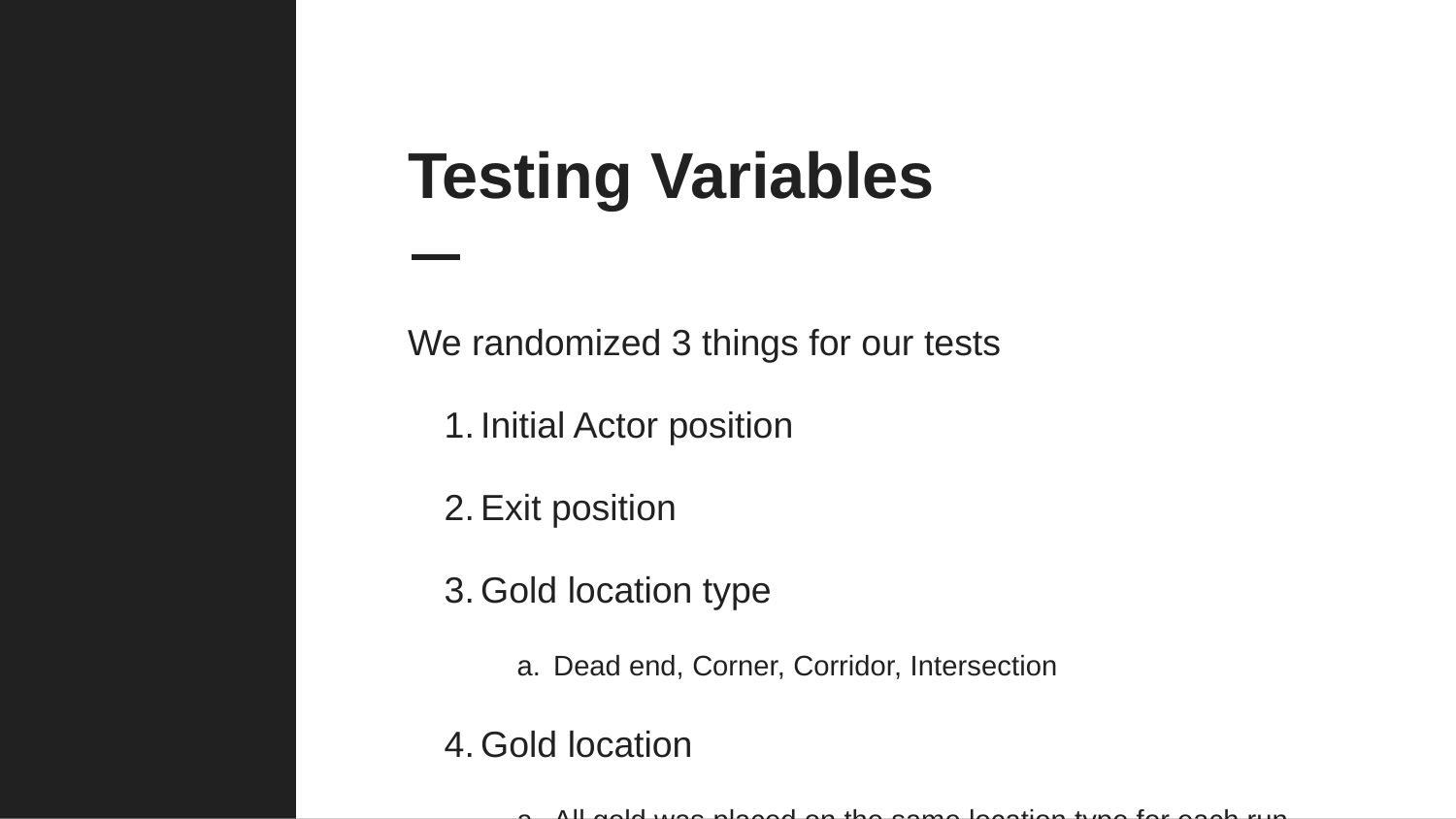

# Testing Variables
We randomized 3 things for our tests
Initial Actor position
Exit position
Gold location type
Dead end, Corner, Corridor, Intersection
Gold location
All gold was placed on the same location type for each run